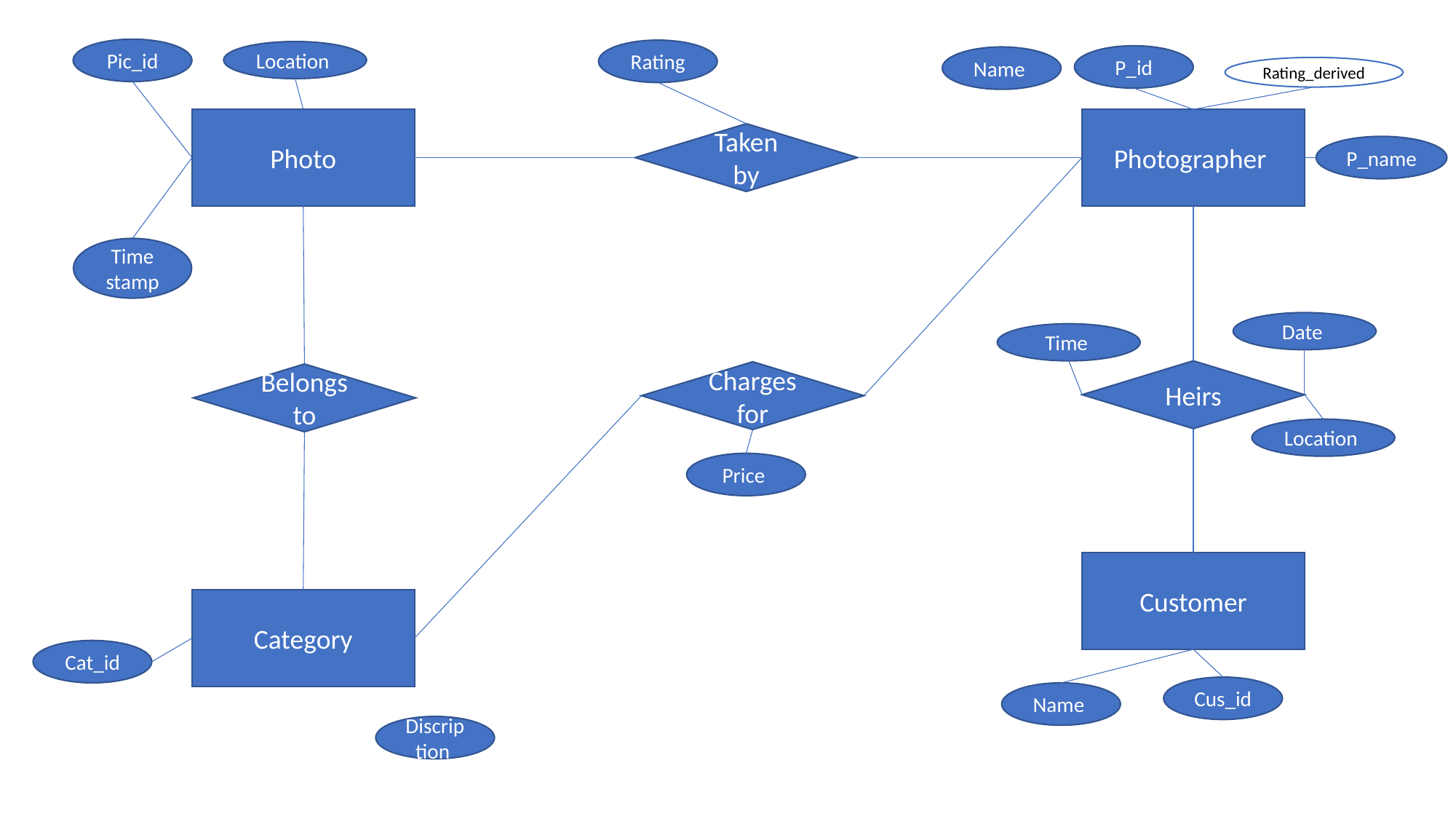

Pic_id
Rating
Location
P_id
Name
Rating_derived
Photo
Photographer
Taken by
P_name
Time stamp
Date
Time
Heirs
Charges for
Belongs to
Location
Price
Customer
Category
Cat_id
Cus_id
Name
Discription